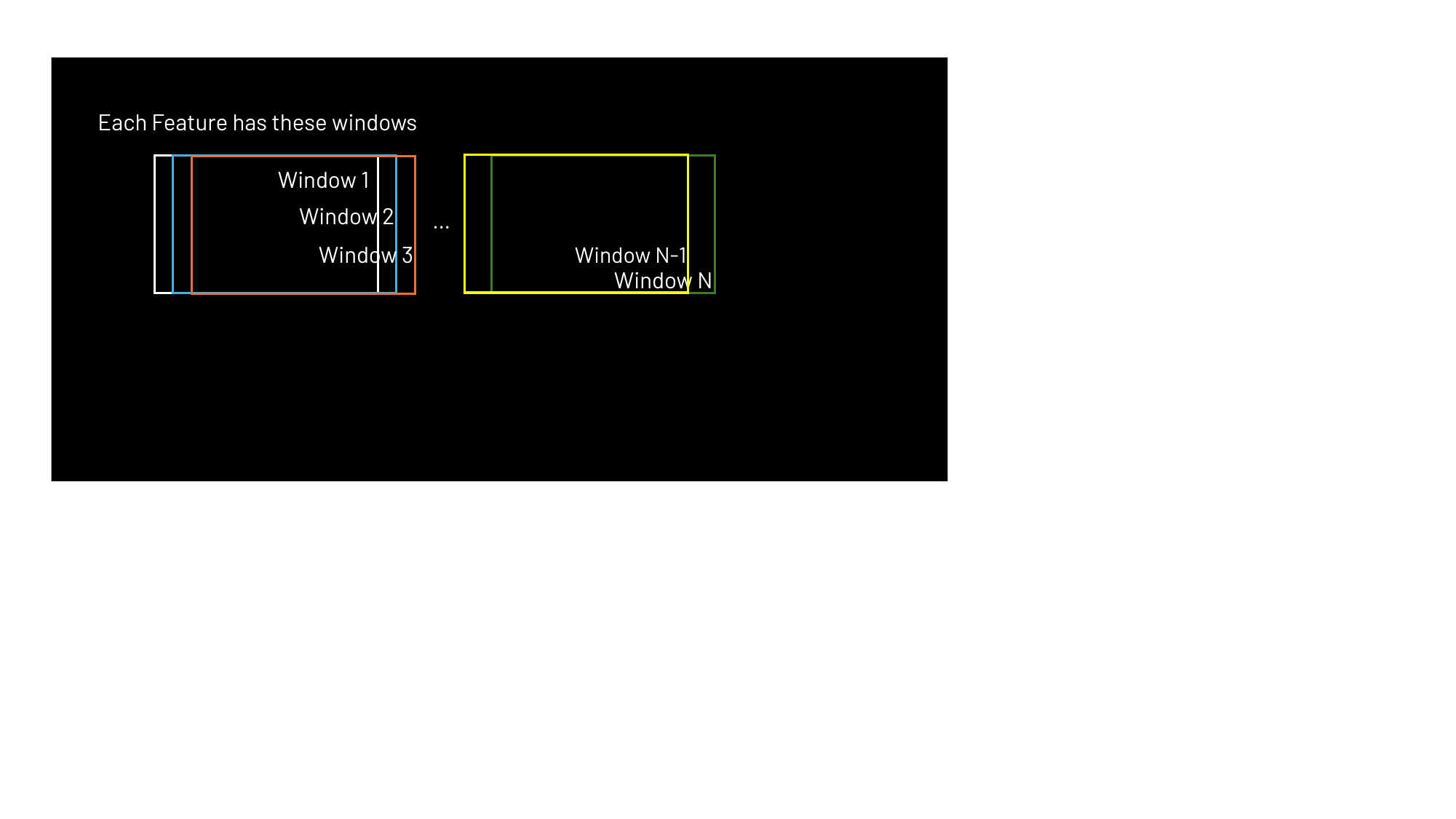

Each Feature has these windows

Window 1
Window 2
…
Window 3
Window N-1
Window N
…